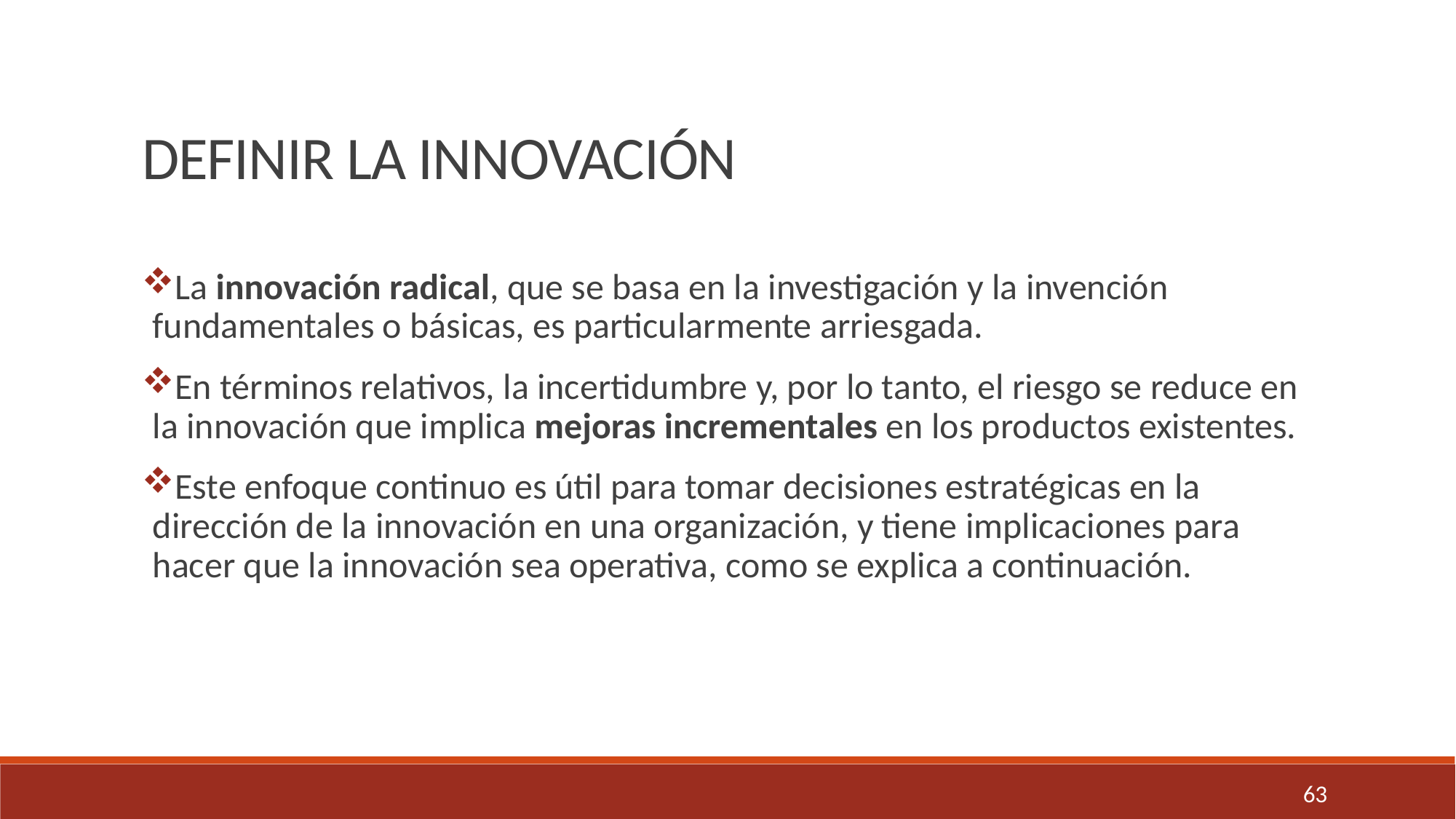

DEFINIR LA INNOVACIÓN
La innovación radical, que se basa en la investigación y la invención fundamentales o básicas, es particularmente arriesgada.
En términos relativos, la incertidumbre y, por lo tanto, el riesgo se reduce en la innovación que implica mejoras incrementales en los productos existentes.
Este enfoque continuo es útil para tomar decisiones estratégicas en la dirección de la innovación en una organización, y tiene implicaciones para hacer que la innovación sea operativa, como se explica a continuación.
63